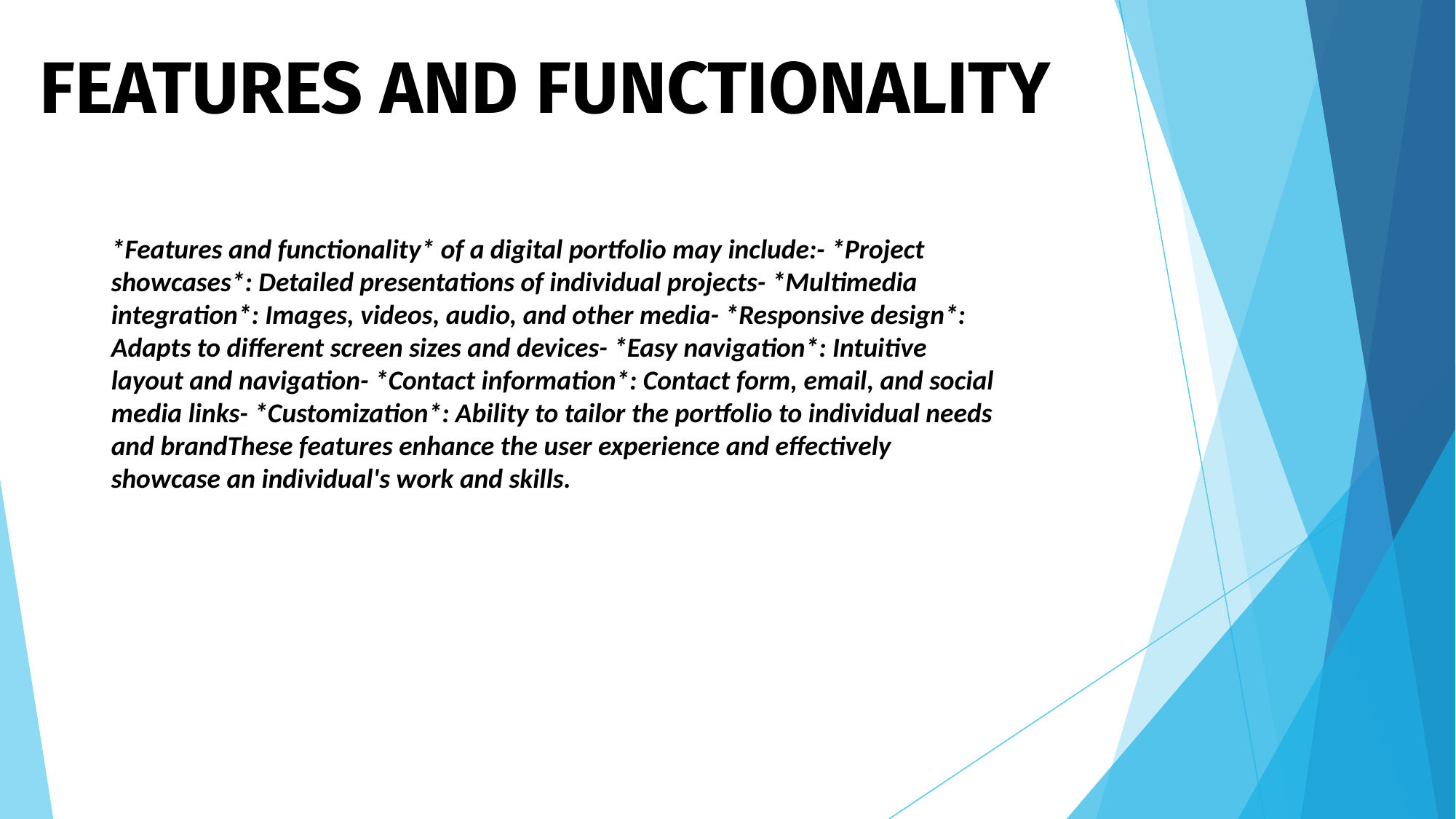

# FEATURES AND FUNCTIONALITY
*Features and functionality* of a digital portfolio may include:- *Project showcases*: Detailed presentations of individual projects- *Multimedia integration*: Images, videos, audio, and other media- *Responsive design*: Adapts to different screen sizes and devices- *Easy navigation*: Intuitive layout and navigation- *Contact information*: Contact form, email, and social media links- *Customization*: Ability to tailor the portfolio to individual needs and brandThese features enhance the user experience and effectively showcase an individual's work and skills.